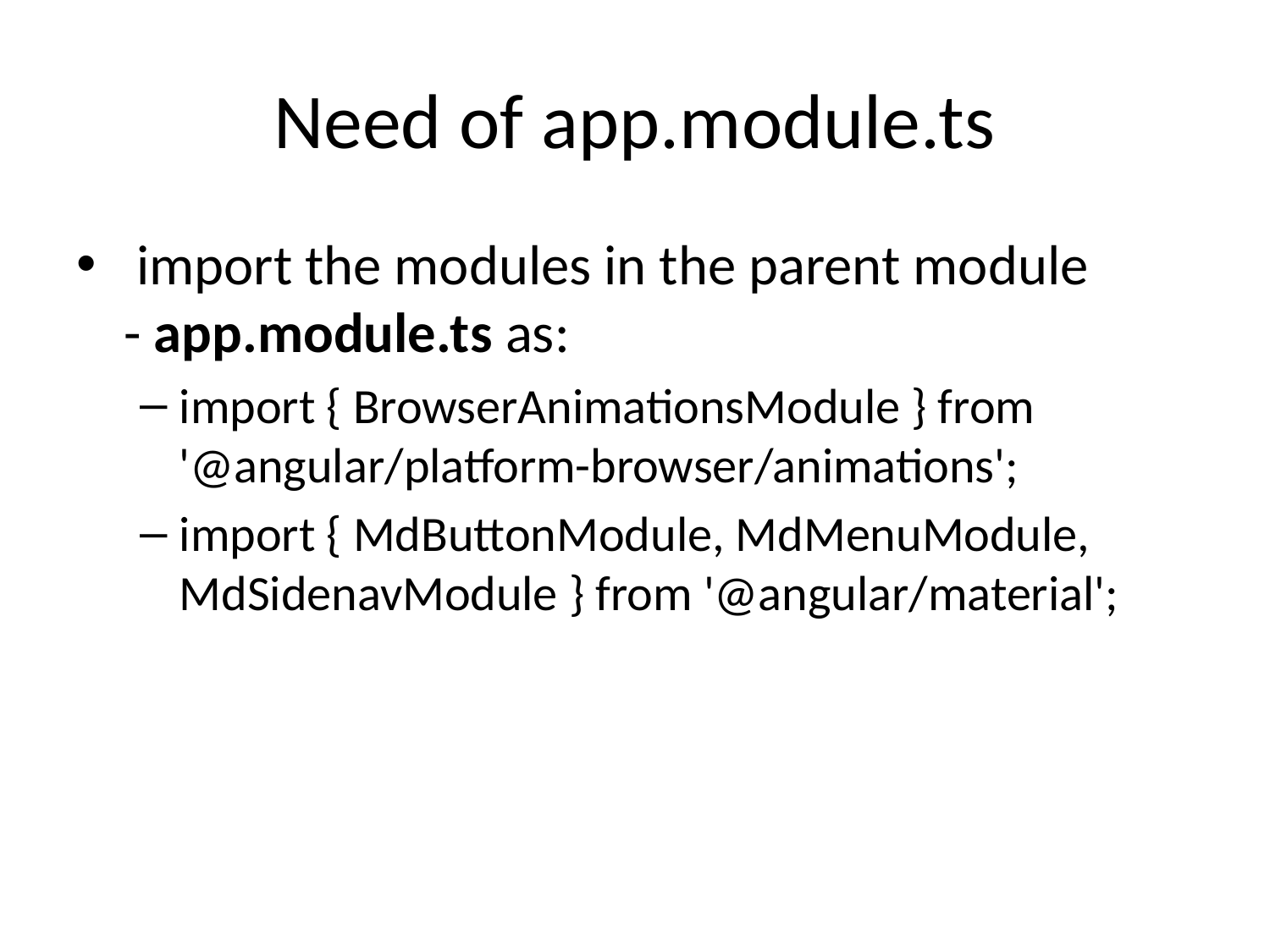

# Need of app.module.ts
 import the modules in the parent module - app.module.ts as:
import { BrowserAnimationsModule } from '@angular/platform-browser/animations';
import { MdButtonModule, MdMenuModule, MdSidenavModule } from '@angular/material';